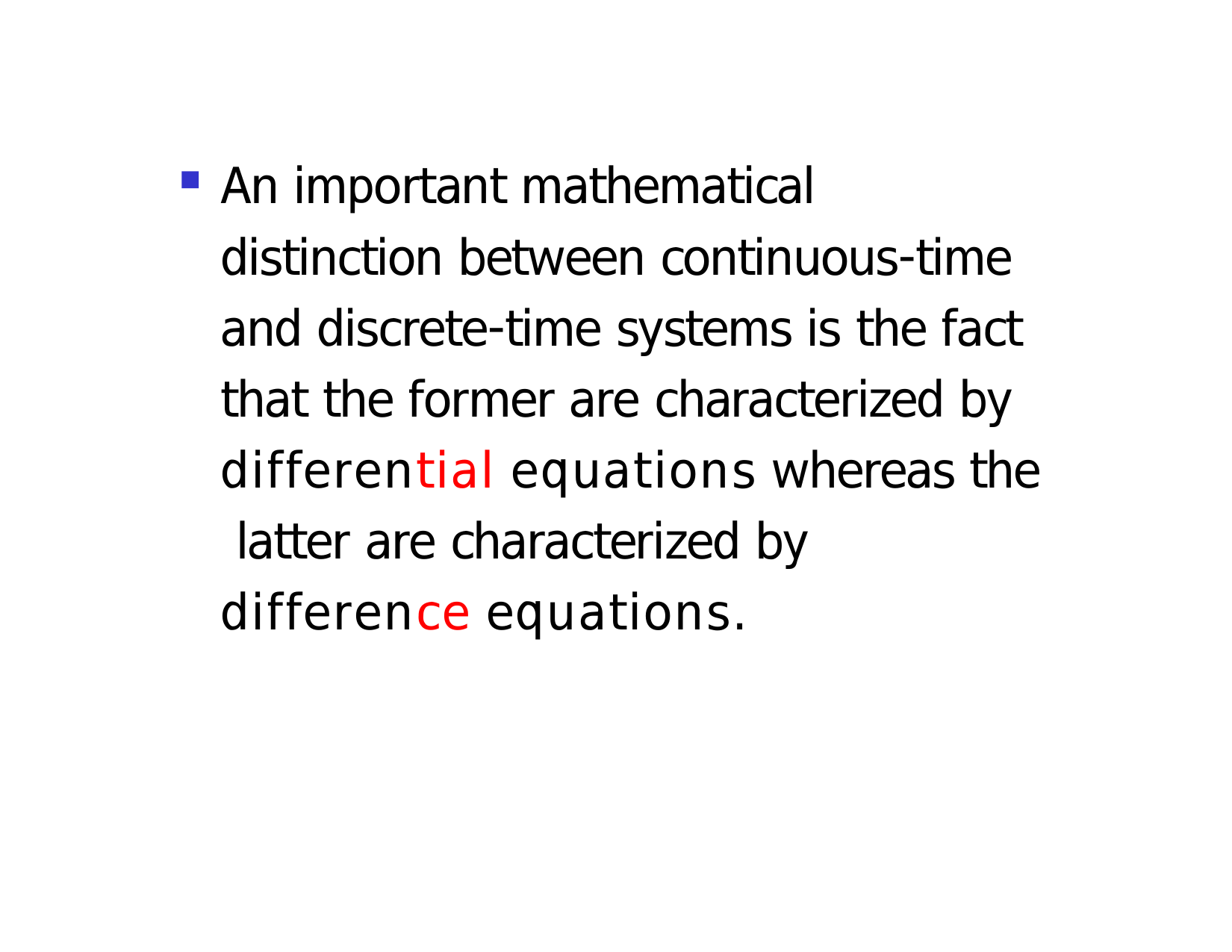

An important mathematical  distinction between continuous-time  and discrete-time systems is the fact  that the former are characterized by  differential equations whereas the  latter are characterized by  difference equations.
Dr. B. S. Daga  Fr.CRCE, Mumbai